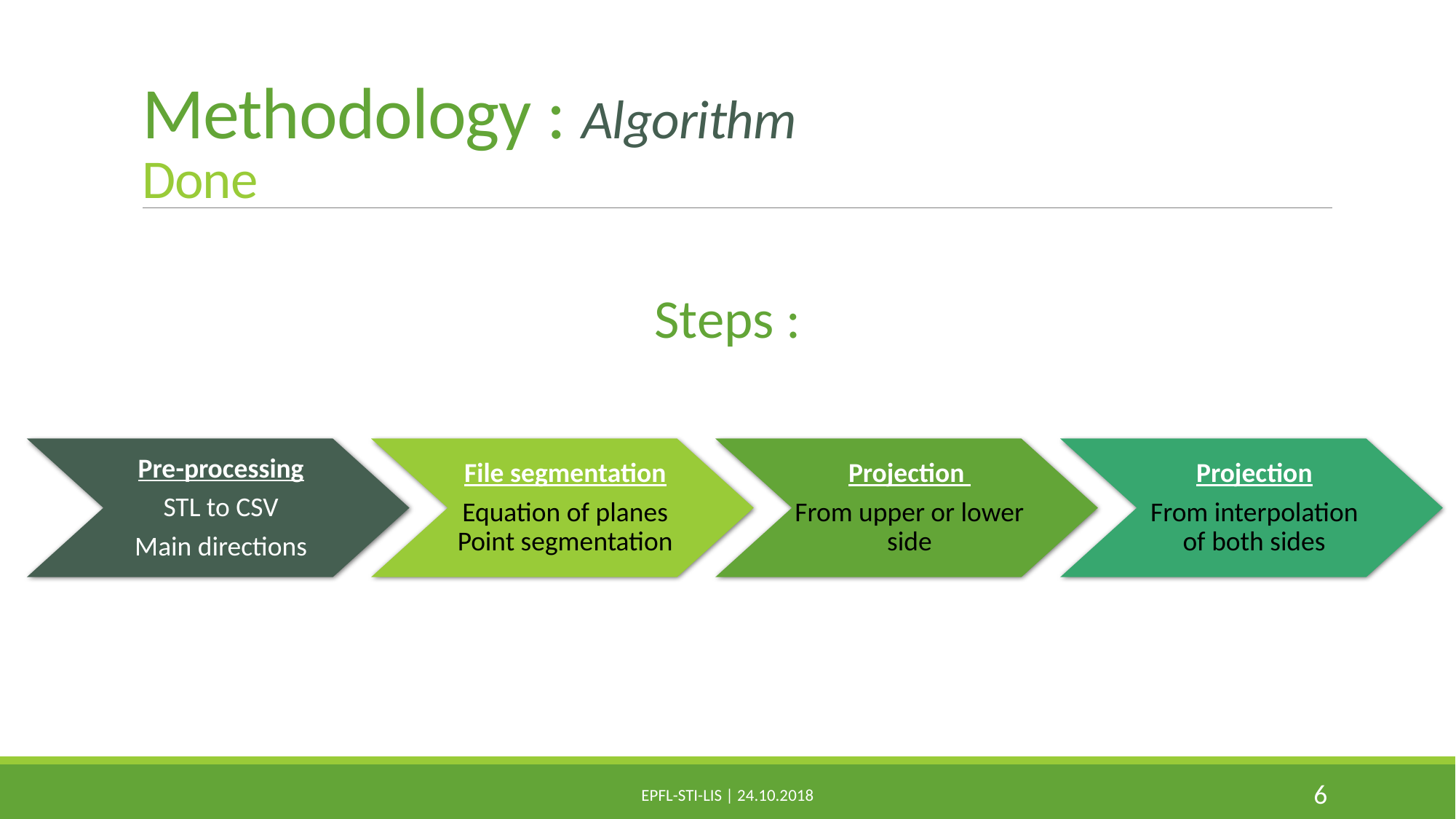

# Methodology : Algorithm Done
Steps :
Pre-processing
STL to CSV
Main directions
File segmentation
Equation of planes Point segmentation
Projection
From upper or lower side
Projection
From interpolation of both sides
6
EPFL-STI-LIS | 24.10.2018